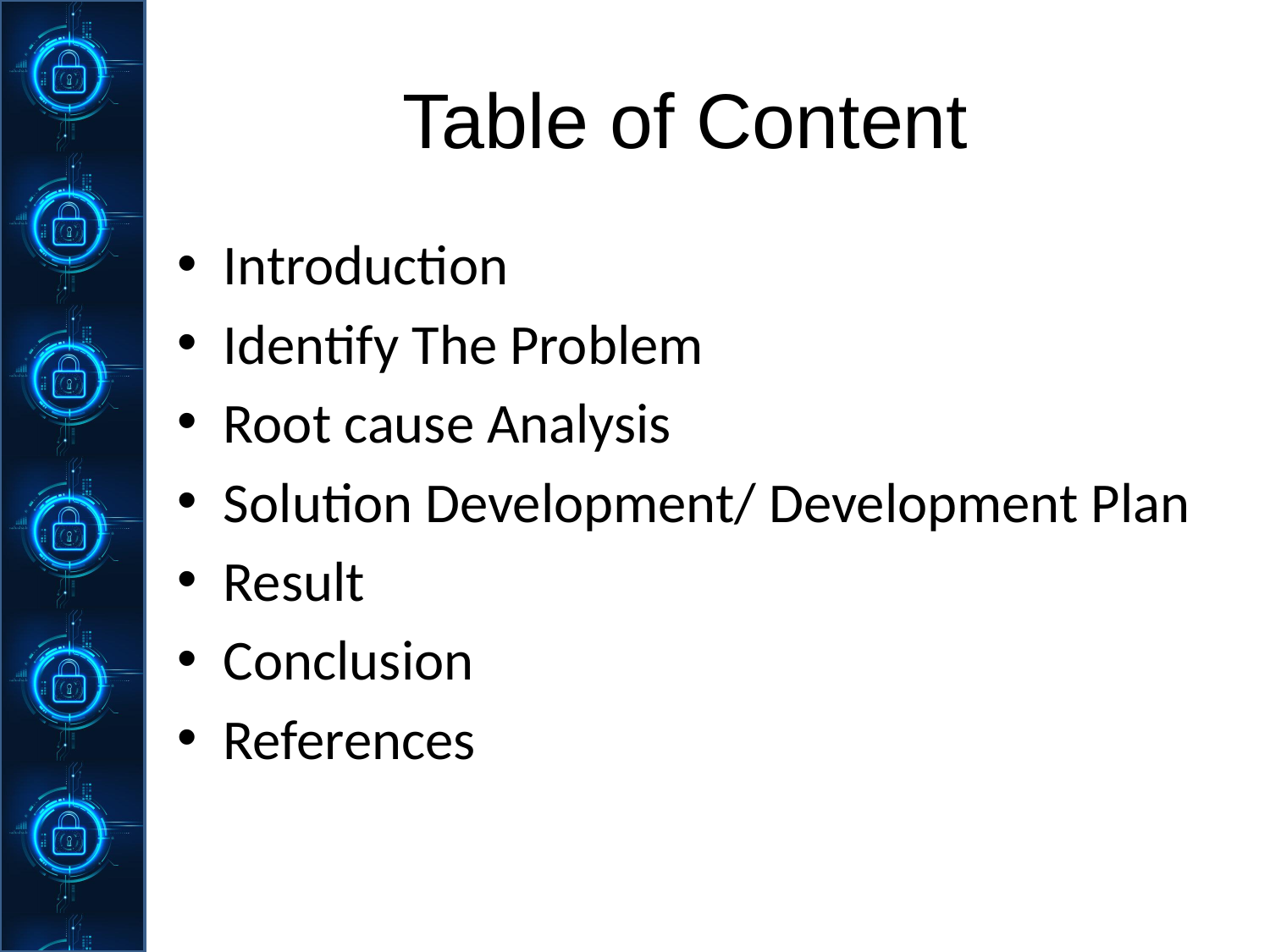

# Table of Content
Introduction
Identify The Problem
Root cause Analysis
Solution Development/ Development Plan
Result
Conclusion
References